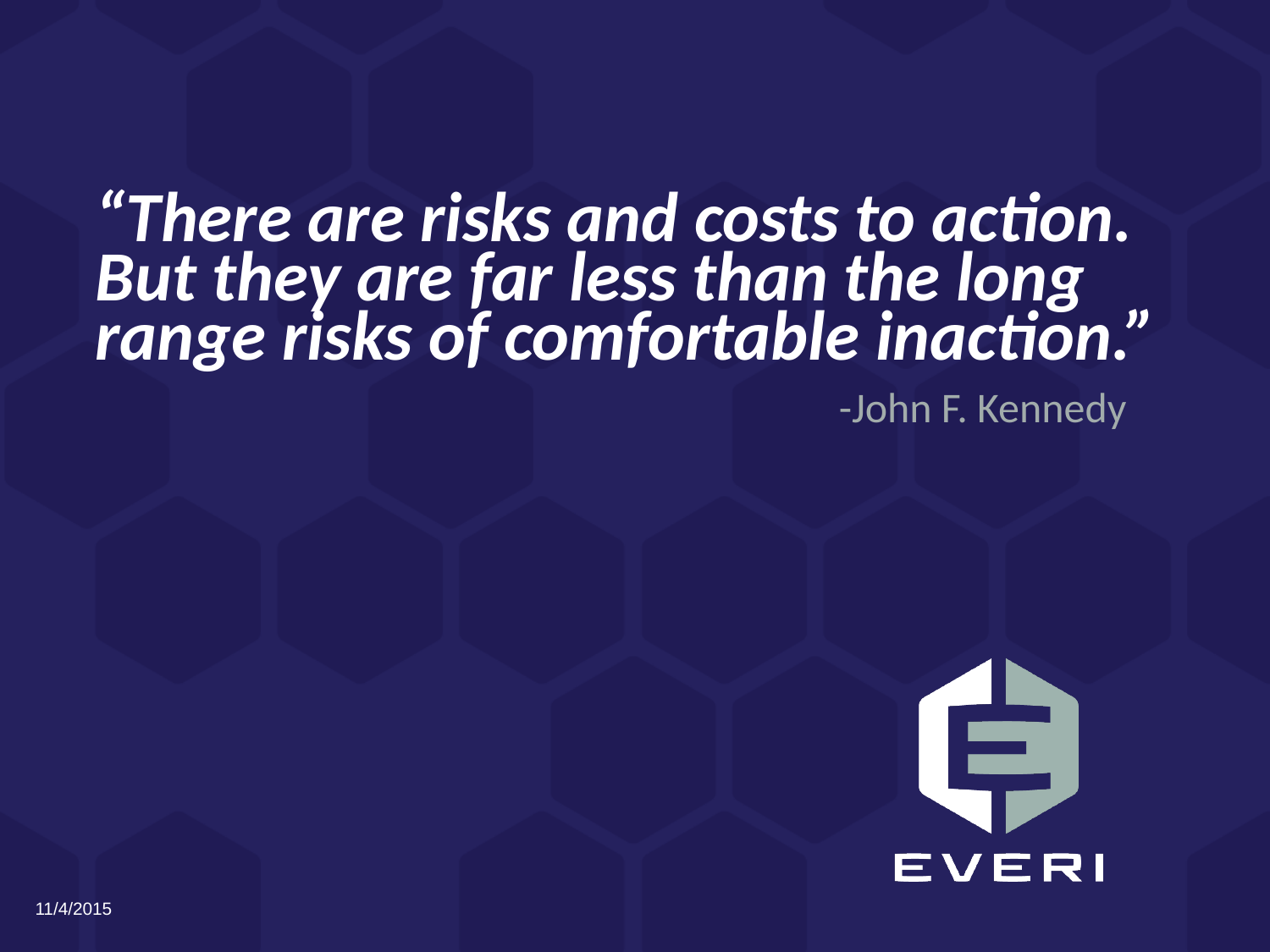

# “There are risks and costs to action. But they are far less than the long range risks of comfortable inaction.”
-John F. Kennedy

11/4/2015